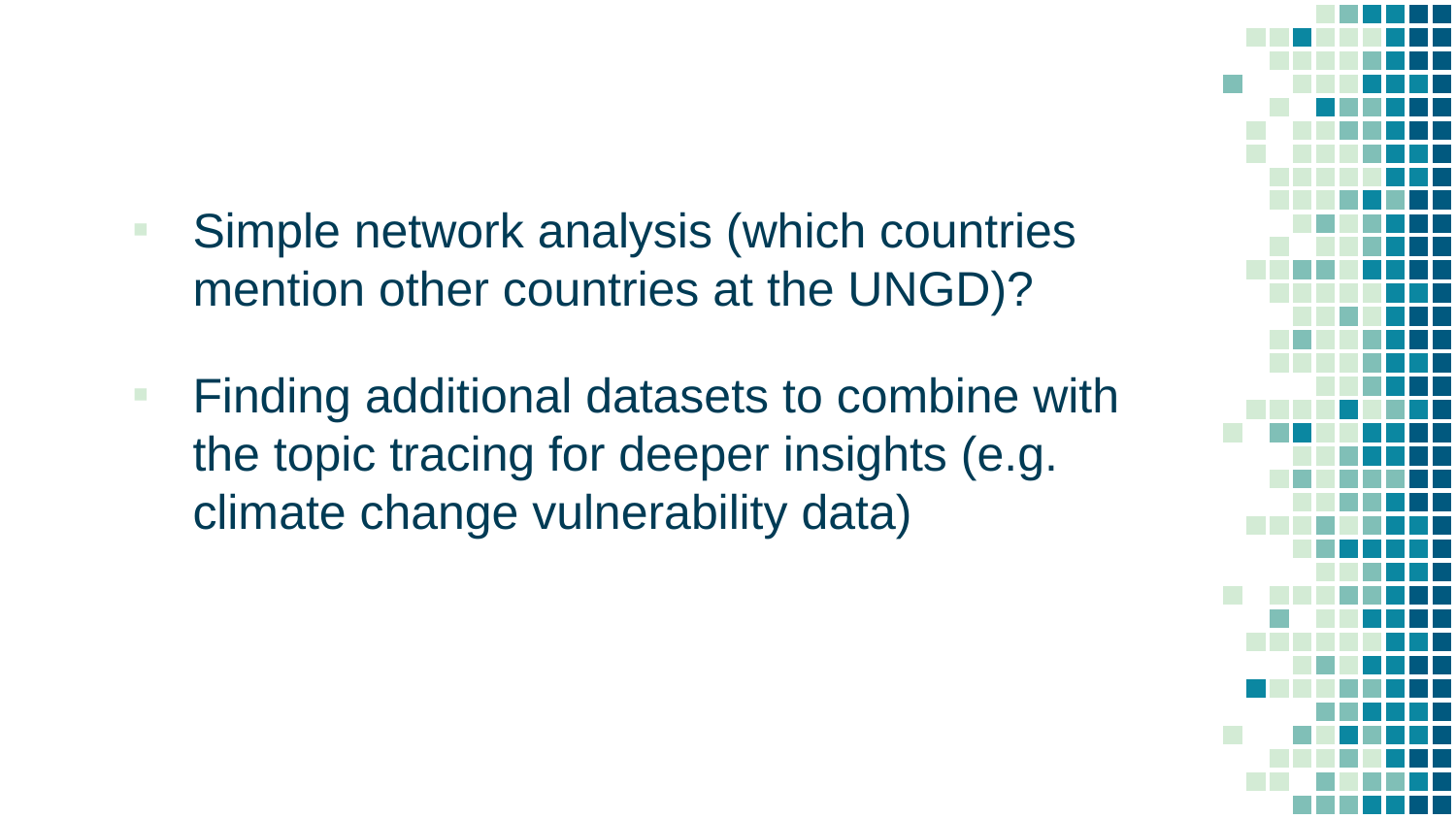

Simple network analysis (which countries mention other countries at the UNGD)?

Finding additional datasets to combine with the topic tracing for deeper insights (e.g. climate change vulnerability data)